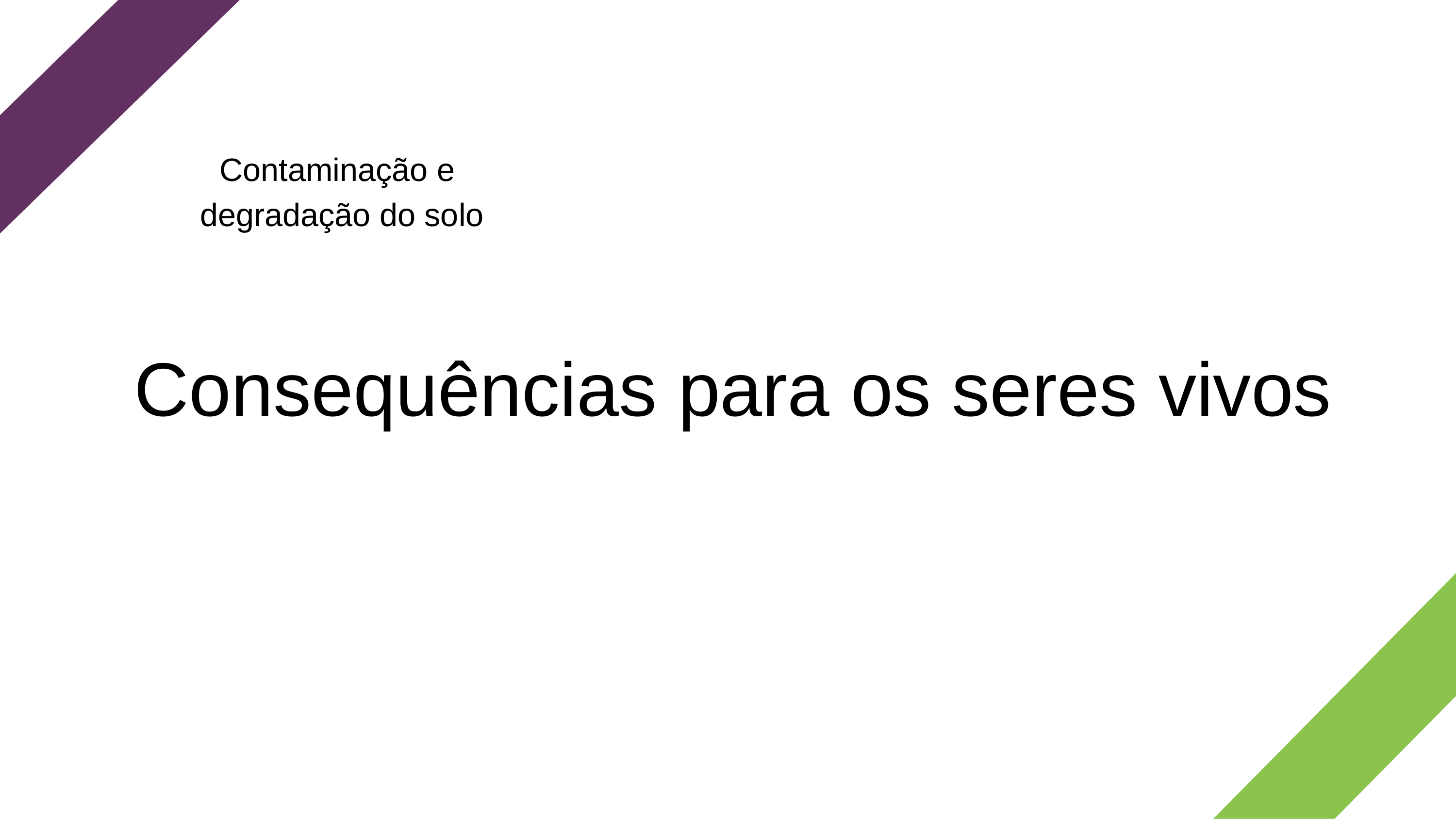

Contaminação e
degradação do solo
Consequências para os seres vivos